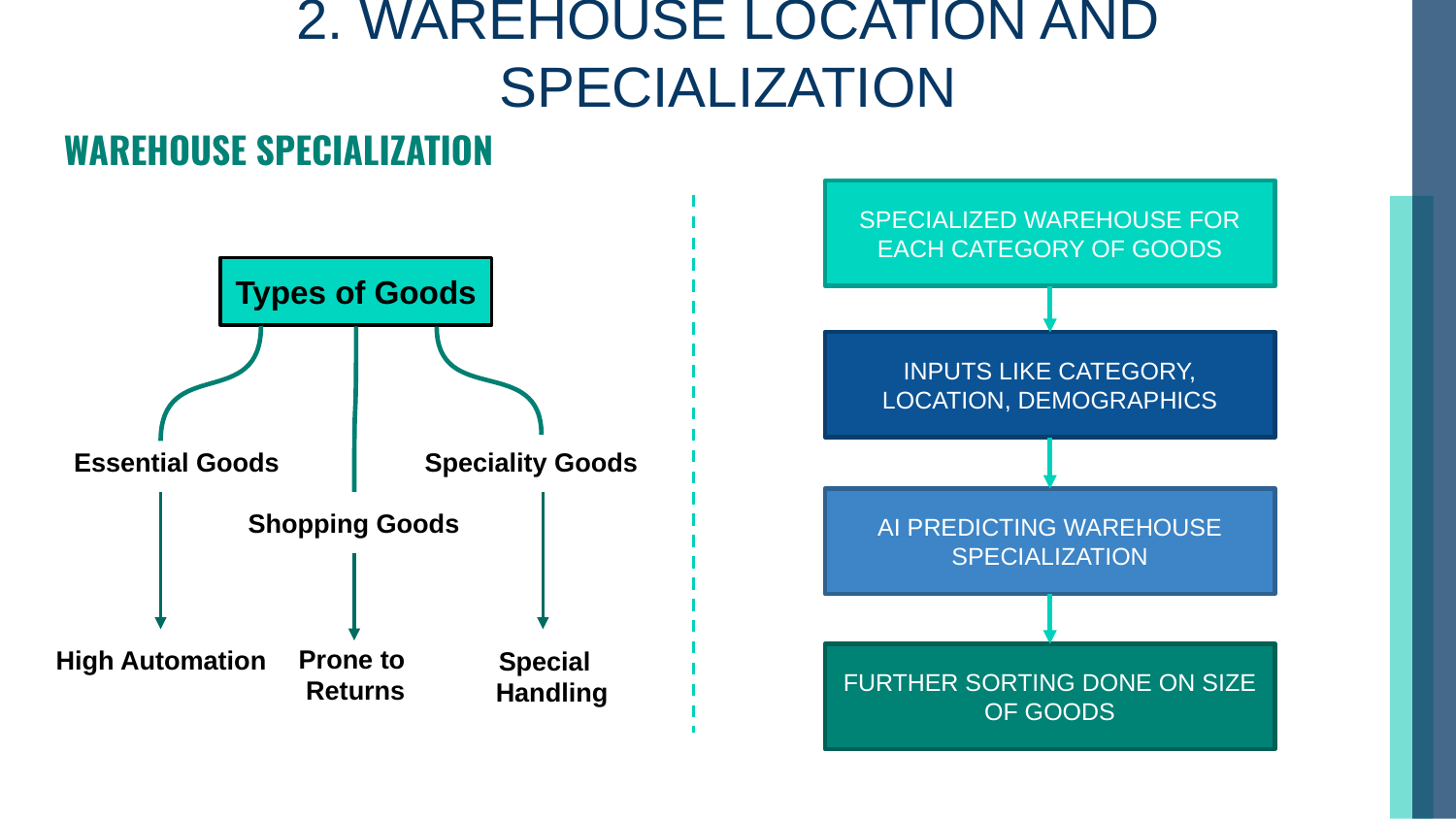

# 2. WAREHOUSE LOCATION AND SPECIALIZATION
WAREHOUSE SPECIALIZATION
SPECIALIZED WAREHOUSE FOR EACH CATEGORY OF GOODS
INPUTS LIKE CATEGORY, LOCATION, DEMOGRAPHICS
AI PREDICTING WAREHOUSE SPECIALIZATION
FURTHER SORTING DONE ON SIZE OF GOODS
Types of Goods
Speciality Goods
Essential Goods
Shopping Goods
Prone to
Returns
High Automation
Special
Handling